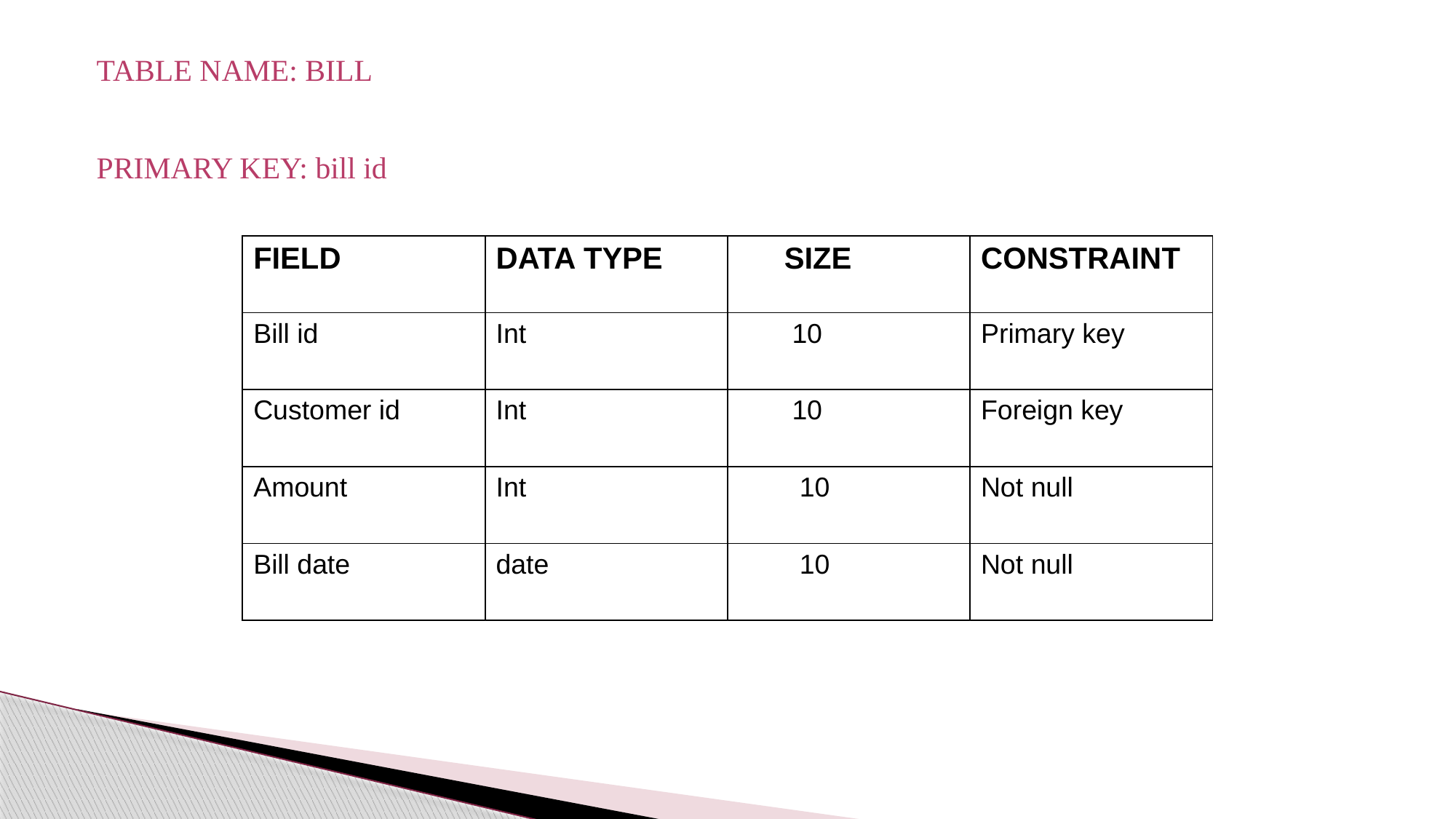

TABLE NAME: BILL
PRIMARY KEY: bill id
| FIELD | DATA TYPE | SIZE | CONSTRAINT |
| --- | --- | --- | --- |
| Bill id | Int | 10 | Primary key |
| Customer id | Int | 10 | Foreign key |
| Amount | Int | 10 | Not null |
| Bill date | date | 10 | Not null |